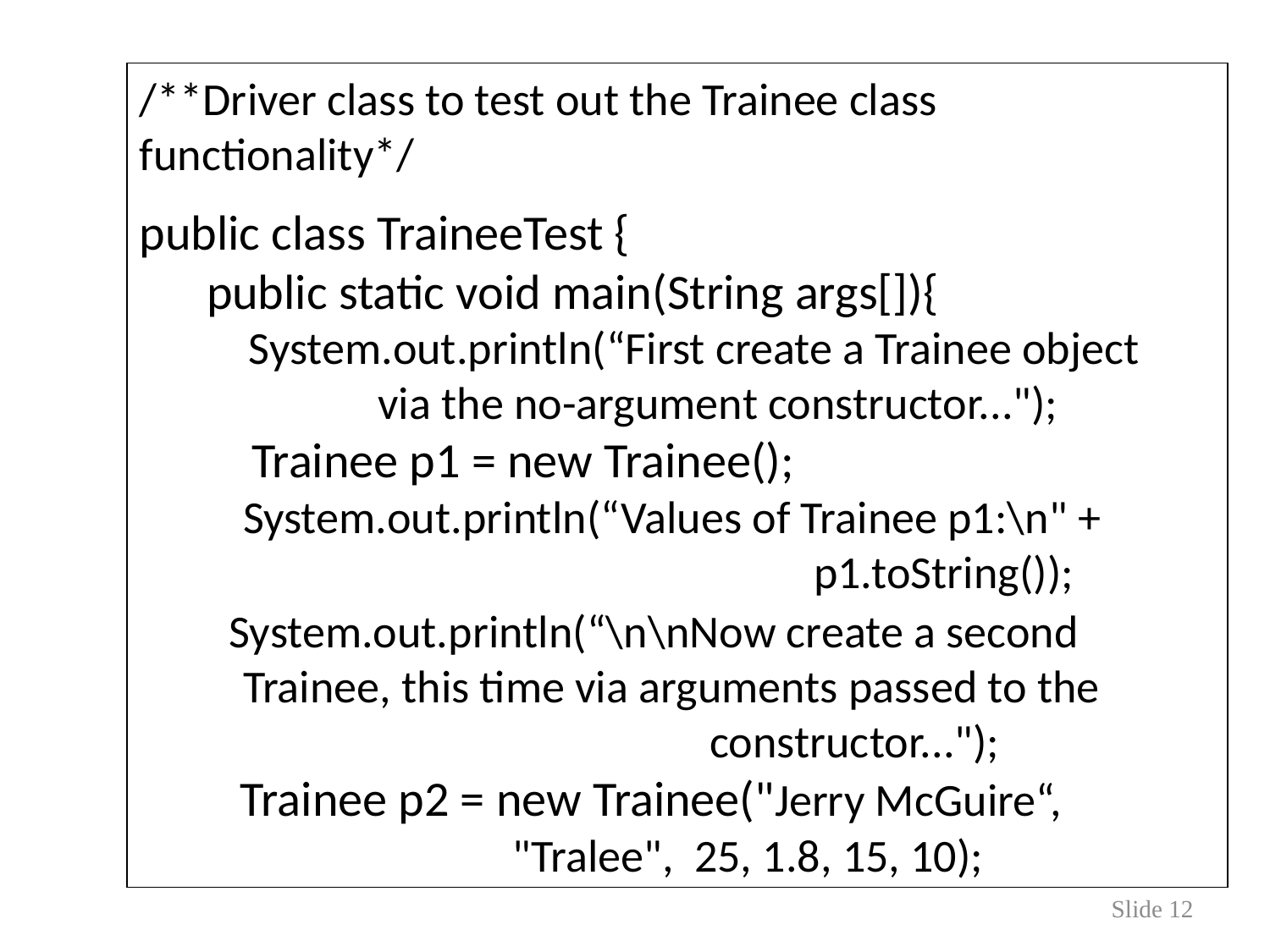

/**Driver class to test out the Trainee class functionality*/

public class TraineeTest {
      public static void main(String args[]){
           System.out.println(“First create a Trainee object
                       via the no-argument constructor...");
          Trainee p1 = new Trainee();
          System.out.println(“Values of Trainee p1:\n" +
                                                                 p1.toString());
        System.out.println(“\n\nNow create a second
          Trainee, this time via arguments passed to the
                                                       constructor...");
         Trainee p2 = new Trainee("Jerry McGuire“,
                                    "Tralee",  25, 1.8, 15, 10);
Slide 12